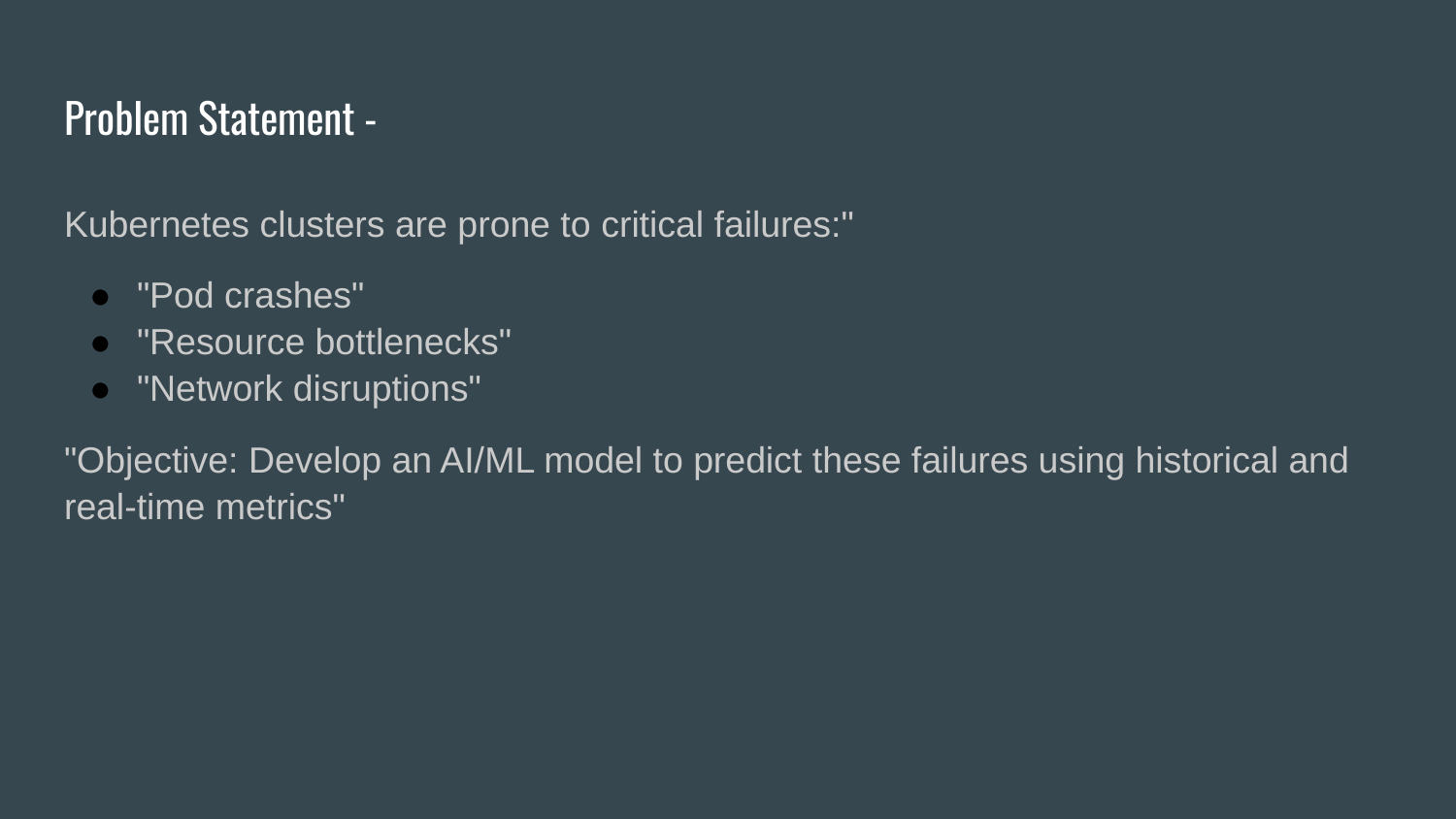

# Problem Statement -

Kubernetes clusters are prone to critical failures:"
"Pod crashes"
"Resource bottlenecks"
"Network disruptions"
"Objective: Develop an AI/ML model to predict these failures using historical and real-time metrics"